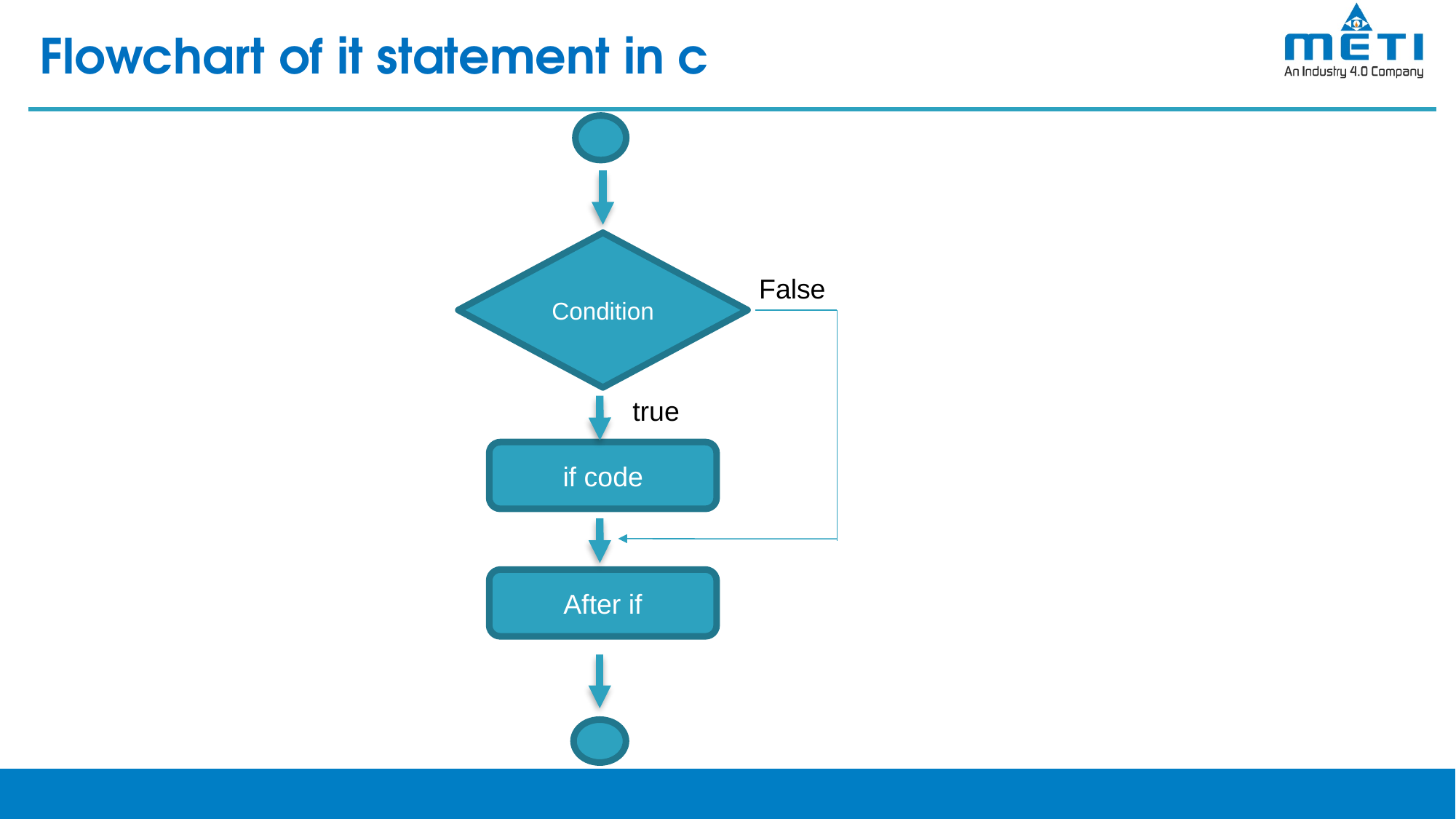

# Flowchart of it statement in c

Condition
False
true
if code
After if